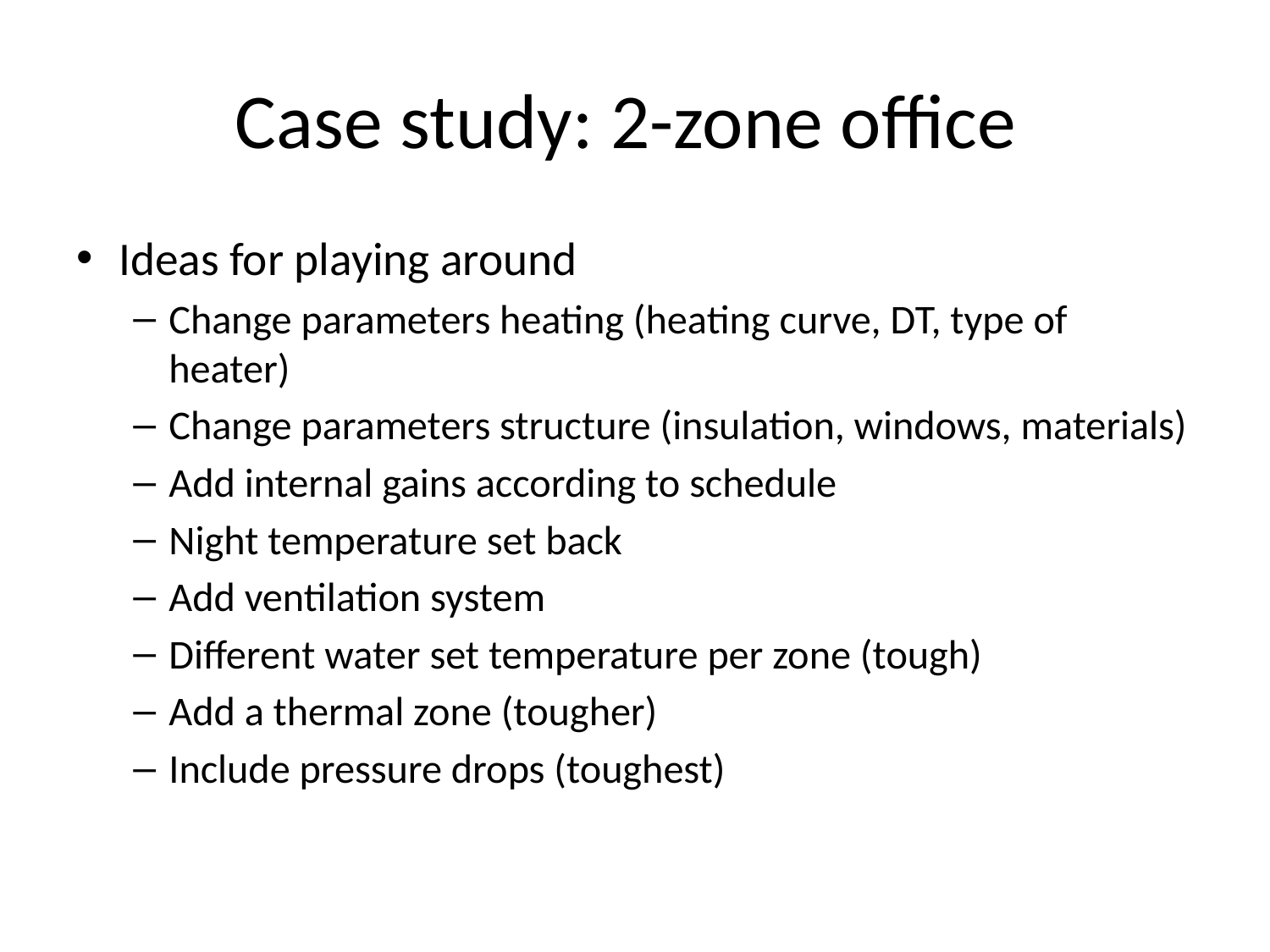

# Case study: 2-zone office
Ideas for playing around
Change parameters heating (heating curve, DT, type of heater)
Change parameters structure (insulation, windows, materials)
Add internal gains according to schedule
Night temperature set back
Add ventilation system
Different water set temperature per zone (tough)
Add a thermal zone (tougher)
Include pressure drops (toughest)